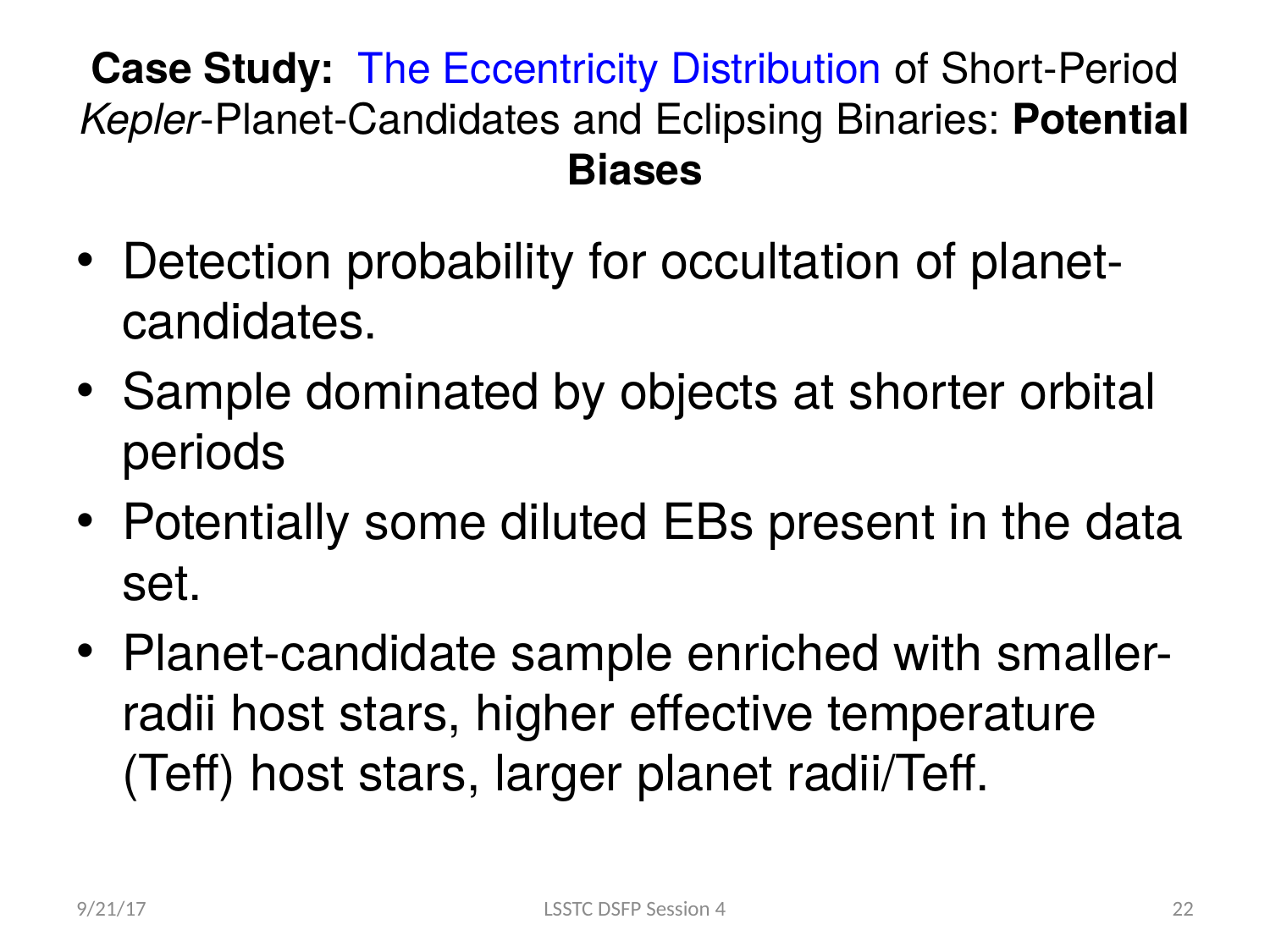

# Case Study:  The Eccentricity Distribution of Short-Period Kepler-Planet-Candidates and Eclipsing Binaries: Potential Biases
Detection probability for occultation of planet-candidates.
Sample dominated by objects at shorter orbital periods
Potentially some diluted EBs present in the data set.
Planet-candidate sample enriched with smaller-radii host stars, higher effective temperature (Teff) host stars, larger planet radii/Teff.
9/21/17
LSSTC DSFP Session 4
22